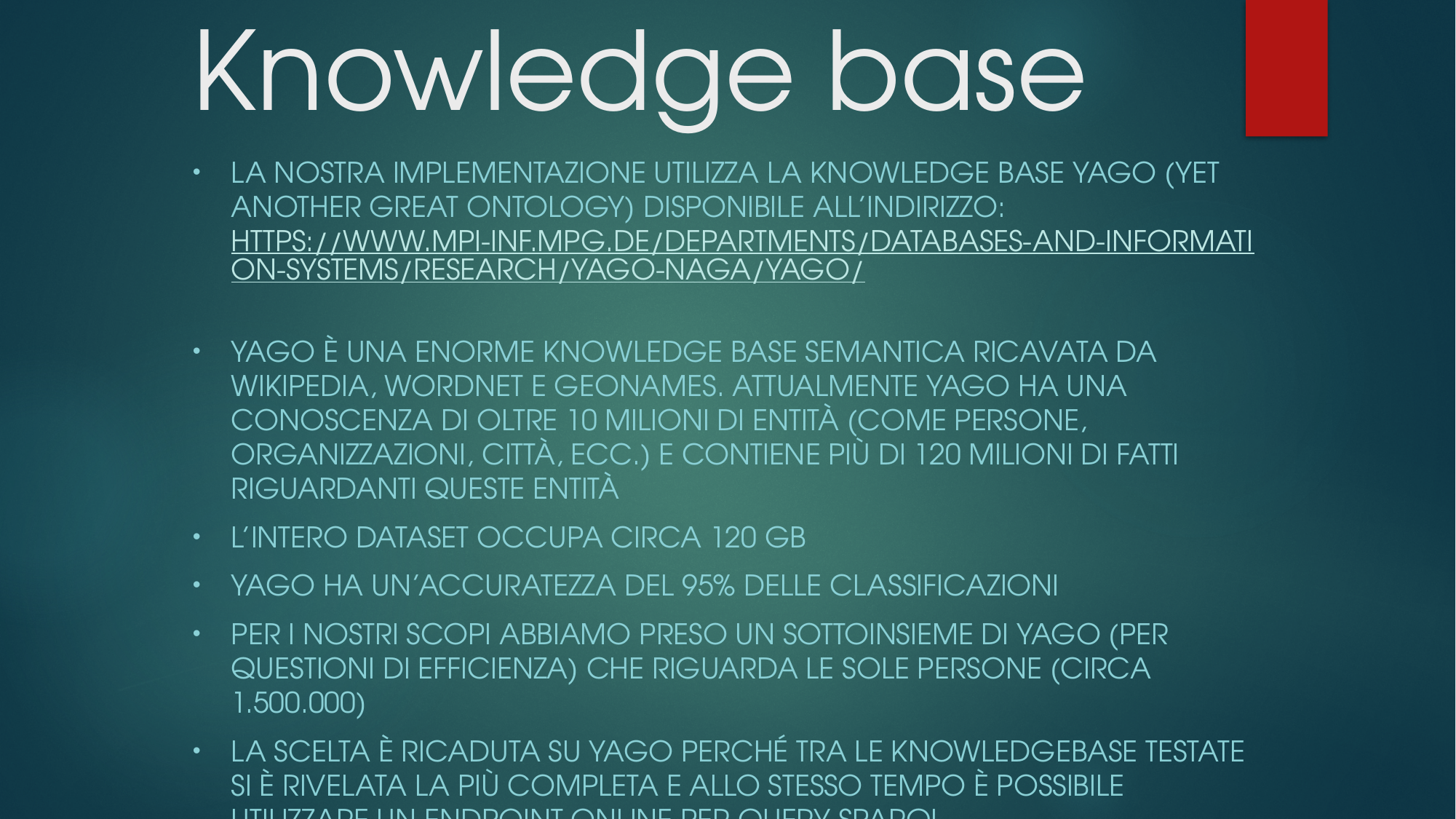

# Knowledge base
La nostra implementazione utilizza la knowledge base YAGO (Yet Another Great Ontology) disponibile all’indirizzo: https://www.mpi-inf.mpg.de/departments/databases-and-information-systems/research/yago-naga/yago/
YAGO è una enorme knowledge base semantica ricavata da Wikipedia, WordNet e GeoNames. Attualmente YAGO ha una conoscenza di oltre 10 milioni di entità (come persone, organizzazioni, città, ecc.) e contiene più di 120 milioni di fatti riguardanti queste entità
L’intero Dataset occupa circa 120 GB
YAGO ha un’accuratezza del 95% delle classificazioni
Per i nostri scopi abbiamo preso un sottoinsieme di YAGO (per questioni di efficienza) che riguarda le sole persone (circa 1.500.000)
La scelta è ricaduta su YAGO perché tra LE KnowledgeBase testatE si è rivelatA LA più completA e allo stesso tempo è possibile utilizzare un endpoint online per query SPARQL